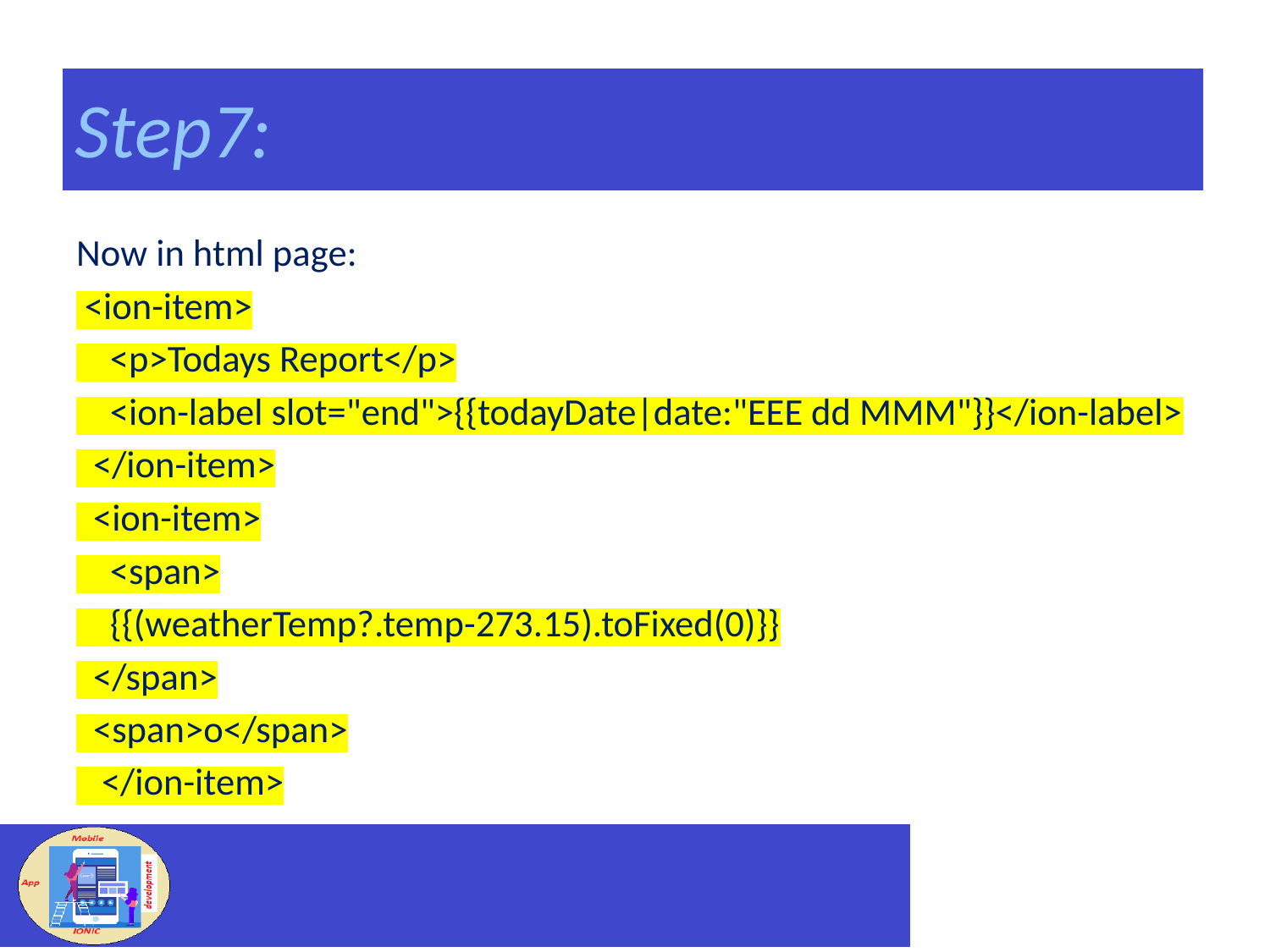

# Step7:
Now in html page:
 <ion-item>
    <p>Todays Report</p>
    <ion-label slot="end">{{todayDate|date:"EEE dd MMM"}}</ion-label>
  </ion-item>
  <ion-item>
    <span>
    {{(weatherTemp?.temp-273.15).toFixed(0)}}
  </span>
  <span>o</span>
   </ion-item>